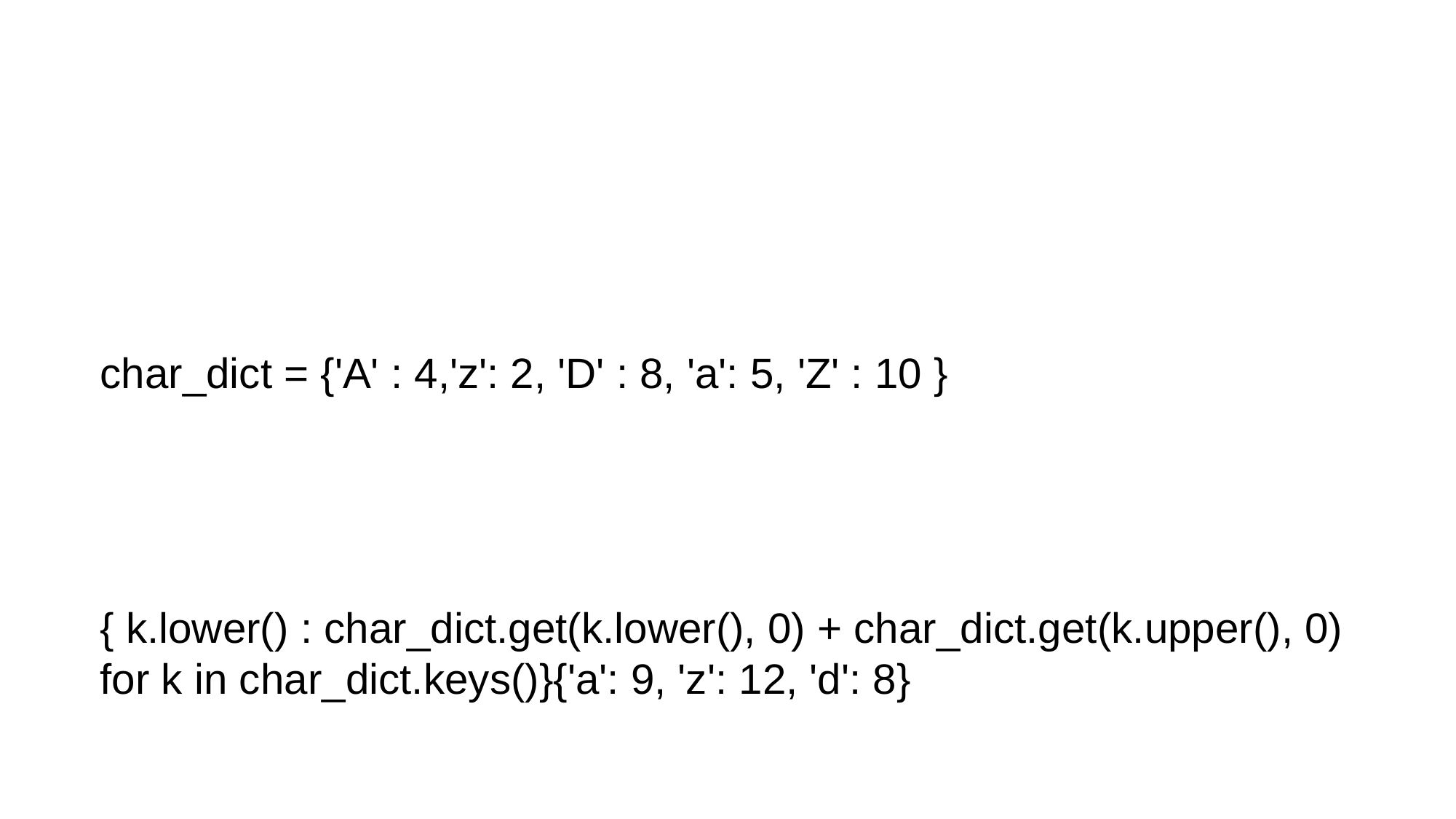

char_dict = {'A' : 4,'z': 2, 'D' : 8, 'a': 5, 'Z' : 10 }

{ k.lower() : char_dict.get(k.lower(), 0) + char_dict.get(k.upper(), 0) for k in char_dict.keys()}{'a': 9, 'z': 12, 'd': 8}